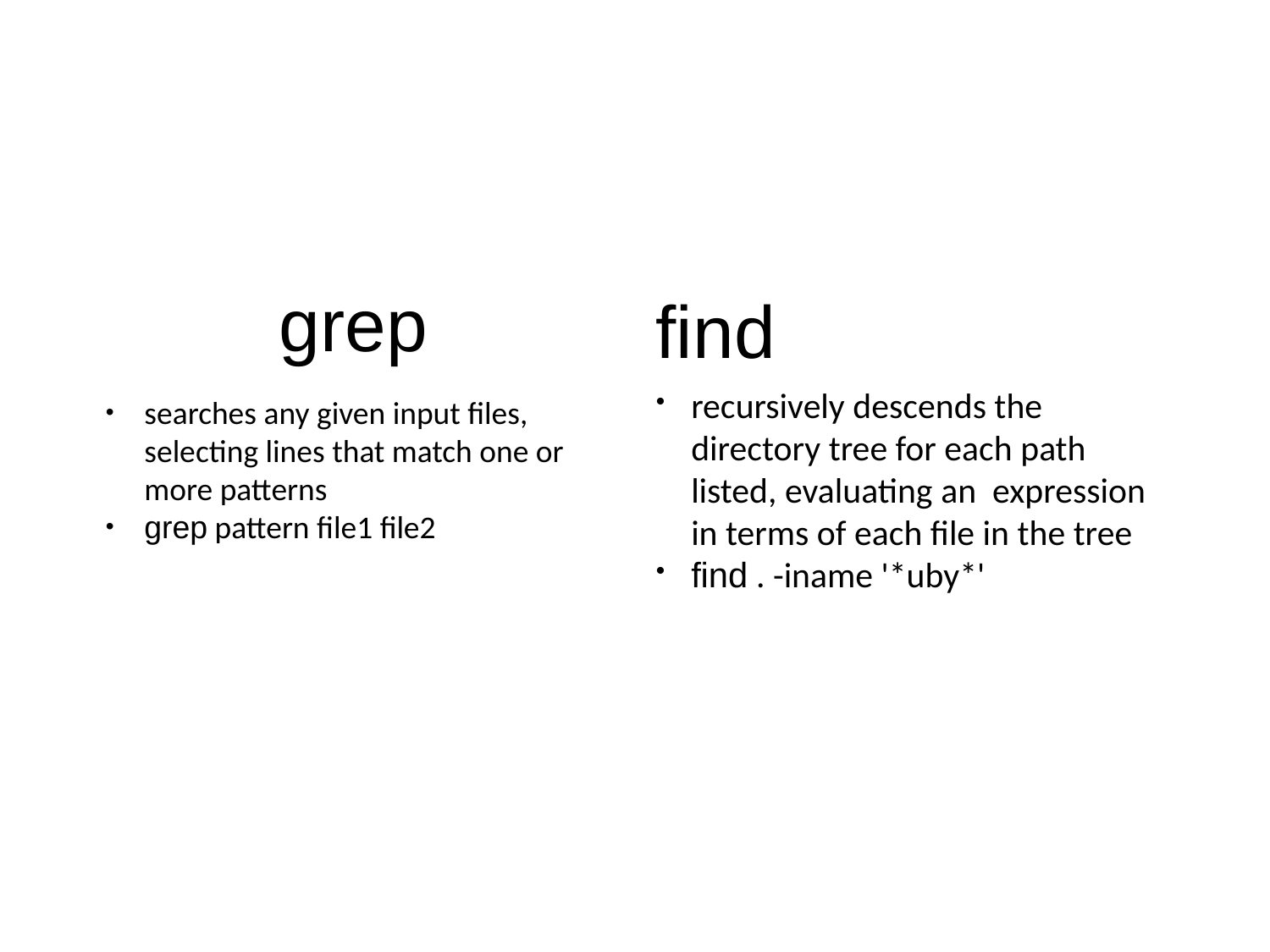

# grep
find
recursively descends the directory tree for each path listed, evaluating an  expression in terms of each file in the tree
find . -iname '*uby*'
searches any given input files, selecting lines that match one or more patterns
grep pattern file1 file2